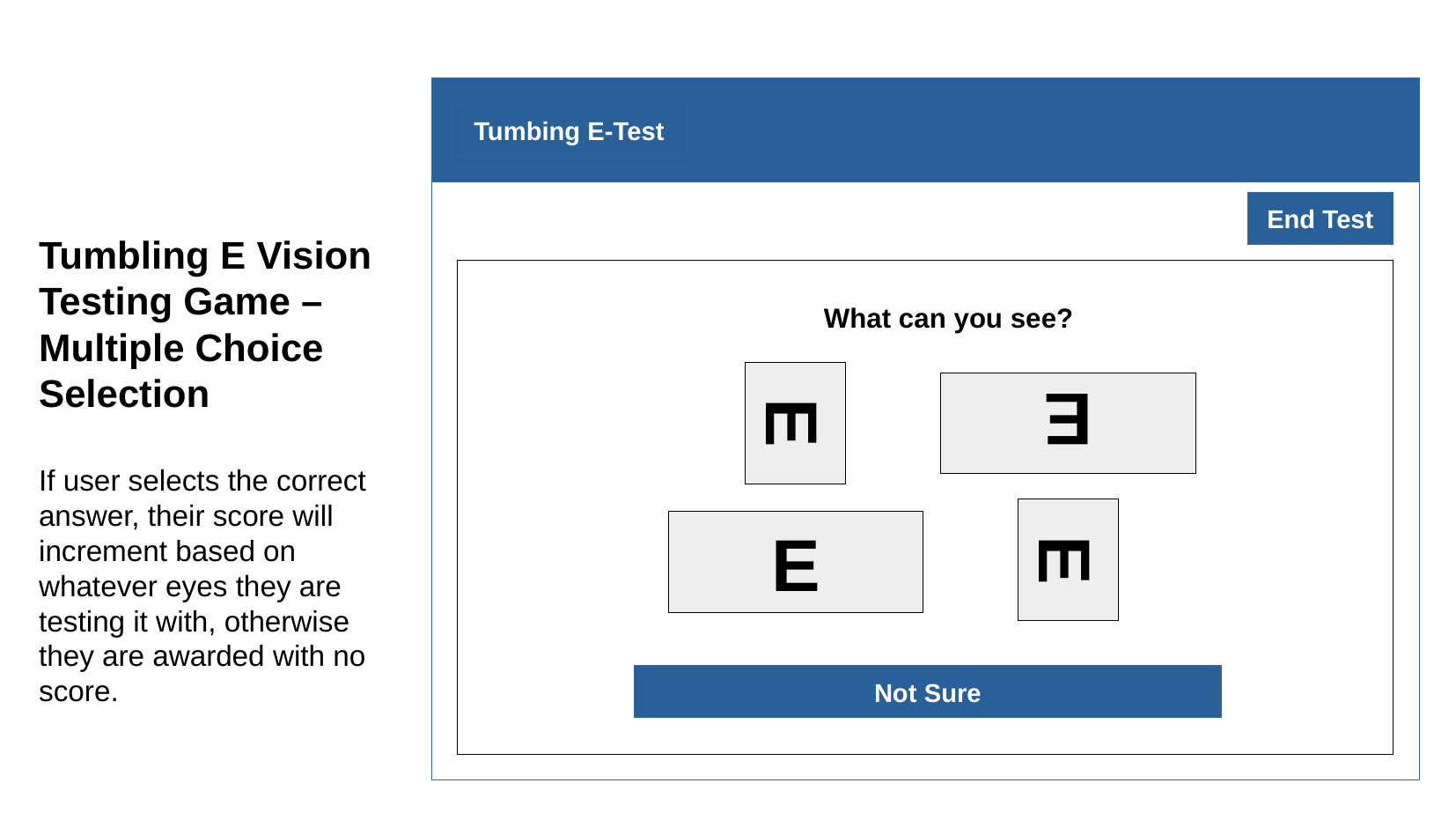

Tumbing E-Test
End Test
Tumbling E Vision Testing Game – Multiple Choice Selection

If user selects the correct answer, their score will increment based on whatever eyes they are testing it with, otherwise they are awarded with no score.

What can you see?
E
E
E
E
Not Sure